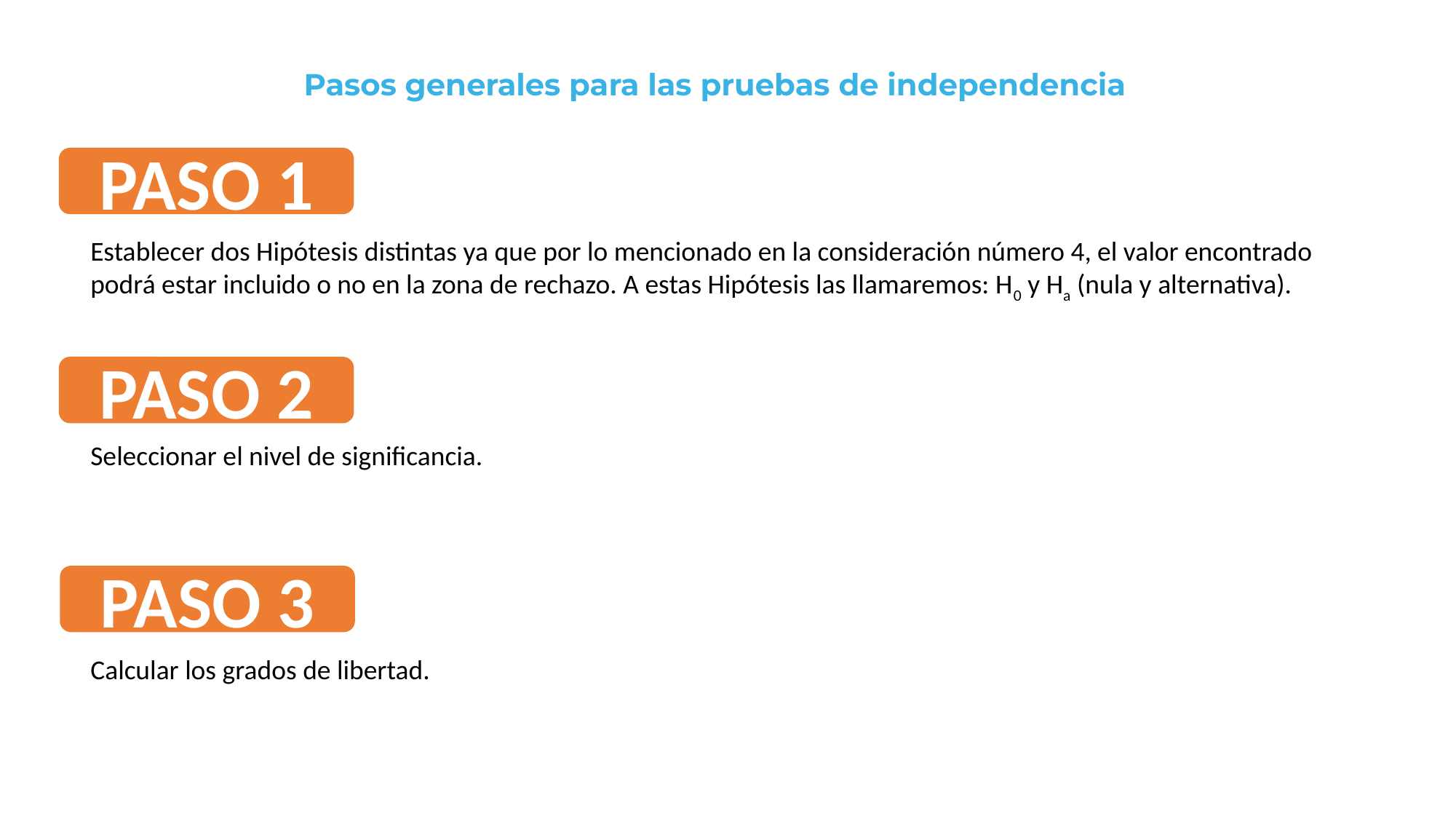

Pasos generales para las pruebas de independencia
PASO 1
Establecer dos Hipótesis distintas ya que por lo mencionado en la consideración número 4, el valor encontrado podrá estar incluido o no en la zona de rechazo. A estas Hipótesis las llamaremos: H0 y Ha (nula y alternativa).
PASO 2
Seleccionar el nivel de significancia.
PASO 3
Calcular los grados de libertad.